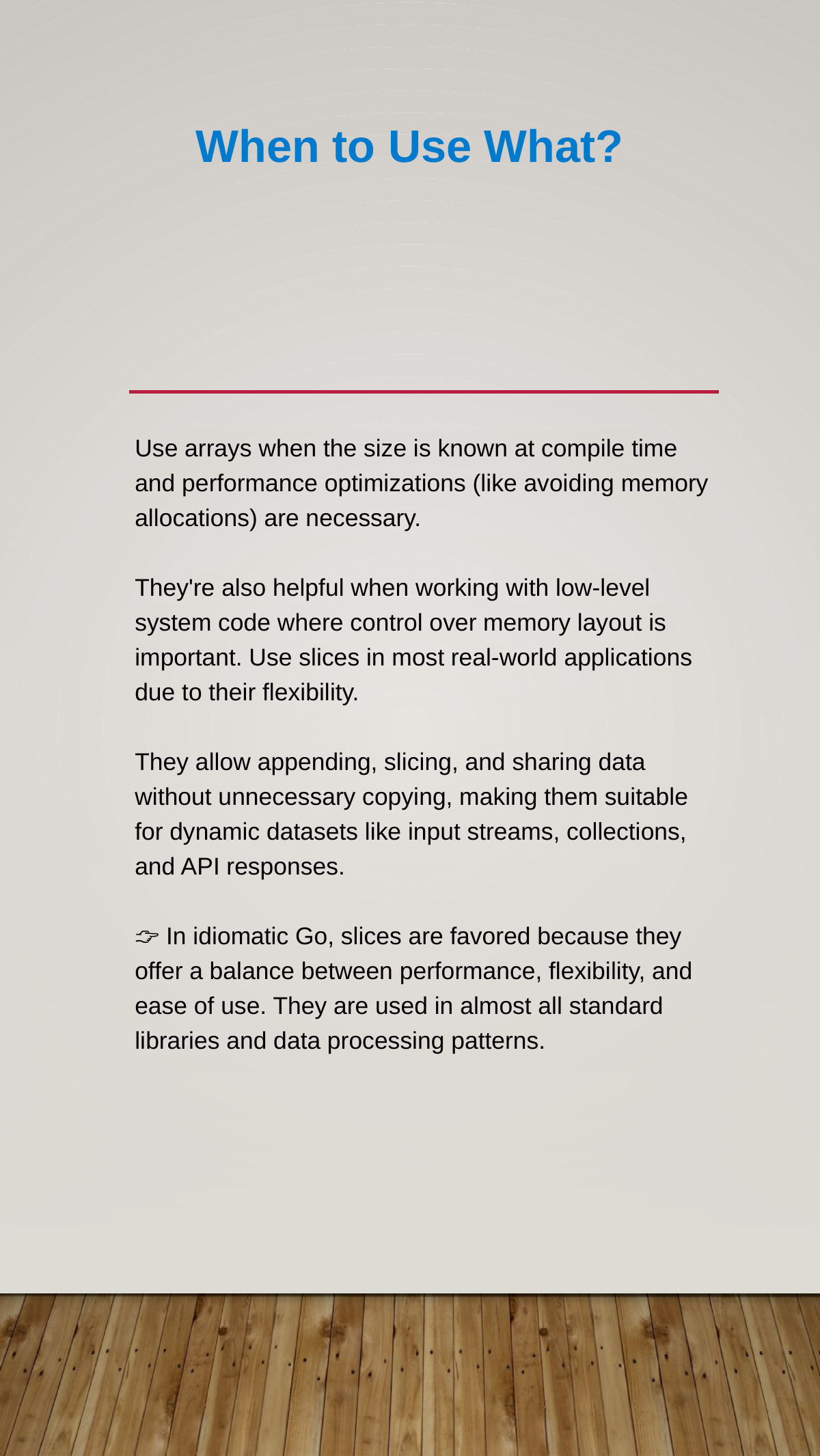

When to Use What?
#

Use arrays when the size is known at compile time and performance optimizations (like avoiding memory allocations) are necessary.

They're also helpful when working with low-level system code where control over memory layout is important. Use slices in most real-world applications due to their flexibility.

They allow appending, slicing, and sharing data without unnecessary copying, making them suitable for dynamic datasets like input streams, collections, and API responses.

👉 In idiomatic Go, slices are favored because they offer a balance between performance, flexibility, and ease of use. They are used in almost all standard libraries and data processing patterns.